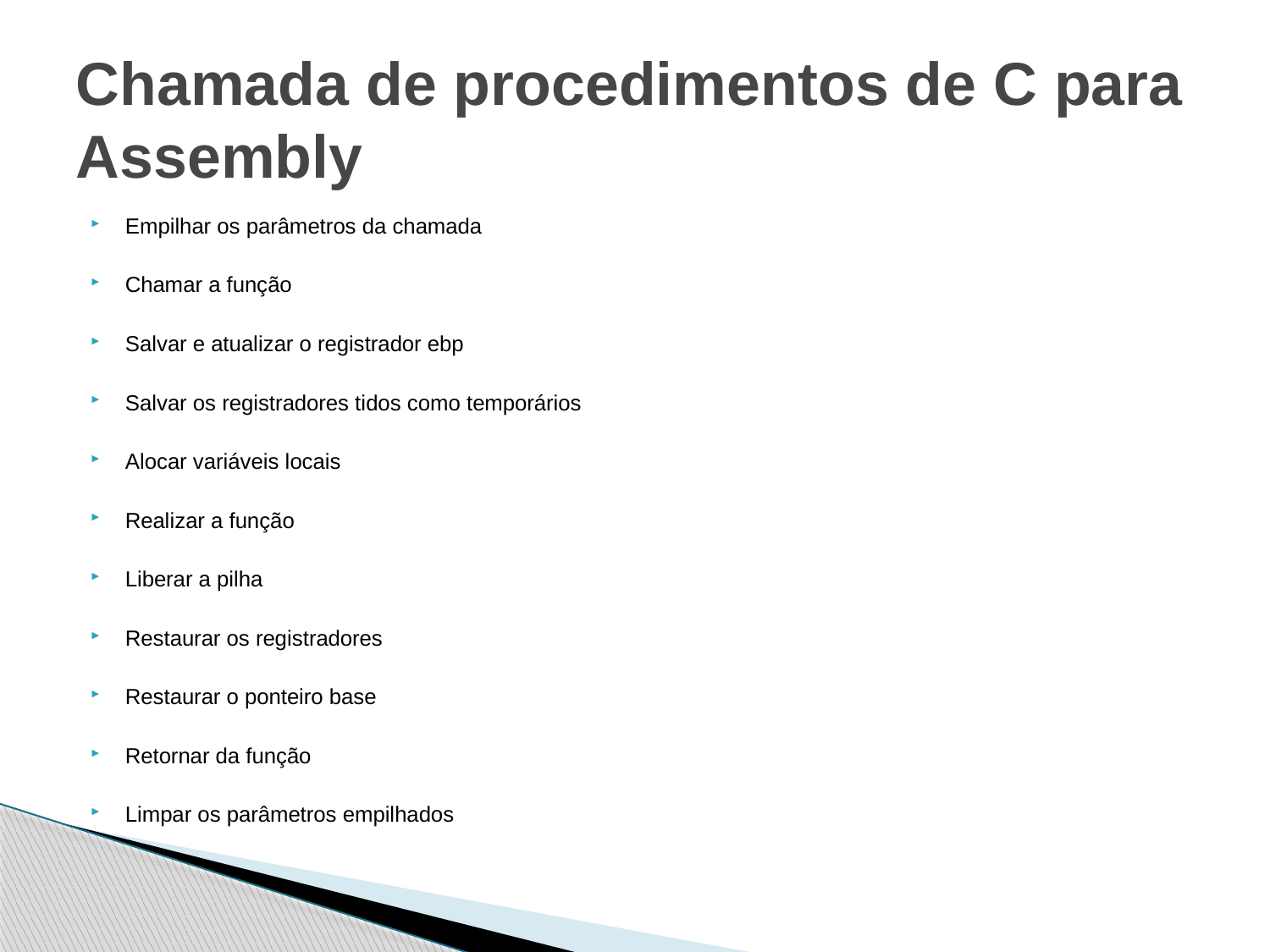

# Chamada de procedimentos de C para Assembly
Empilhar os parâmetros da chamada

Chamar a função

Salvar e atualizar o registrador ebp

Salvar os registradores tidos como temporários

Alocar variáveis locais

Realizar a função

Liberar a pilha

Restaurar os registradores

Restaurar o ponteiro base

Retornar da função

Limpar os parâmetros empilhados